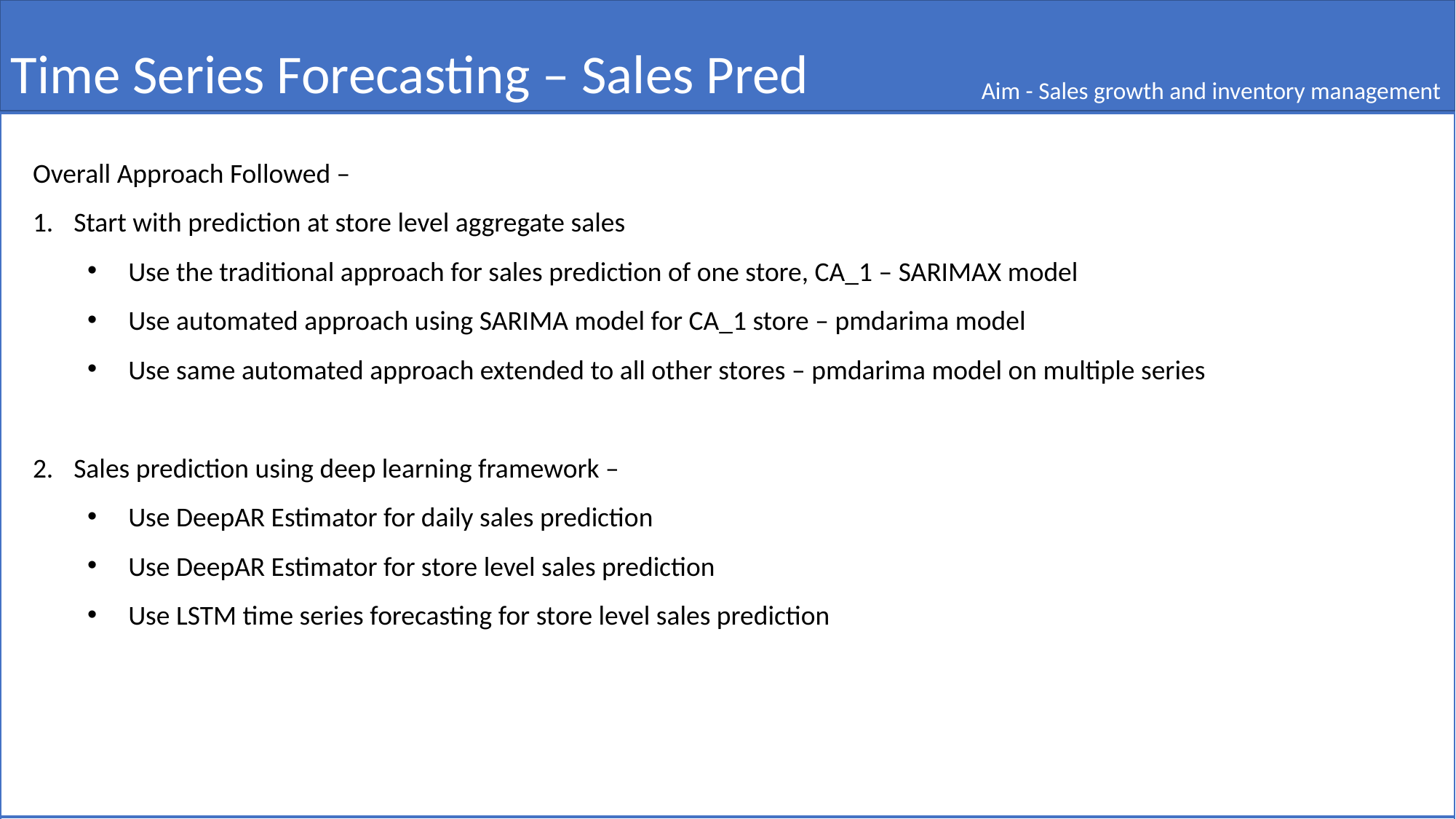

Time Series Forecasting – Sales Pred
Aim - Sales growth and inventory management
Overall Approach Followed –
Start with prediction at store level aggregate sales
Use the traditional approach for sales prediction of one store, CA_1 – SARIMAX model
Use automated approach using SARIMA model for CA_1 store – pmdarima model
Use same automated approach extended to all other stores – pmdarima model on multiple series

Sales prediction using deep learning framework –
Use DeepAR Estimator for daily sales prediction
Use DeepAR Estimator for store level sales prediction
Use LSTM time series forecasting for store level sales prediction